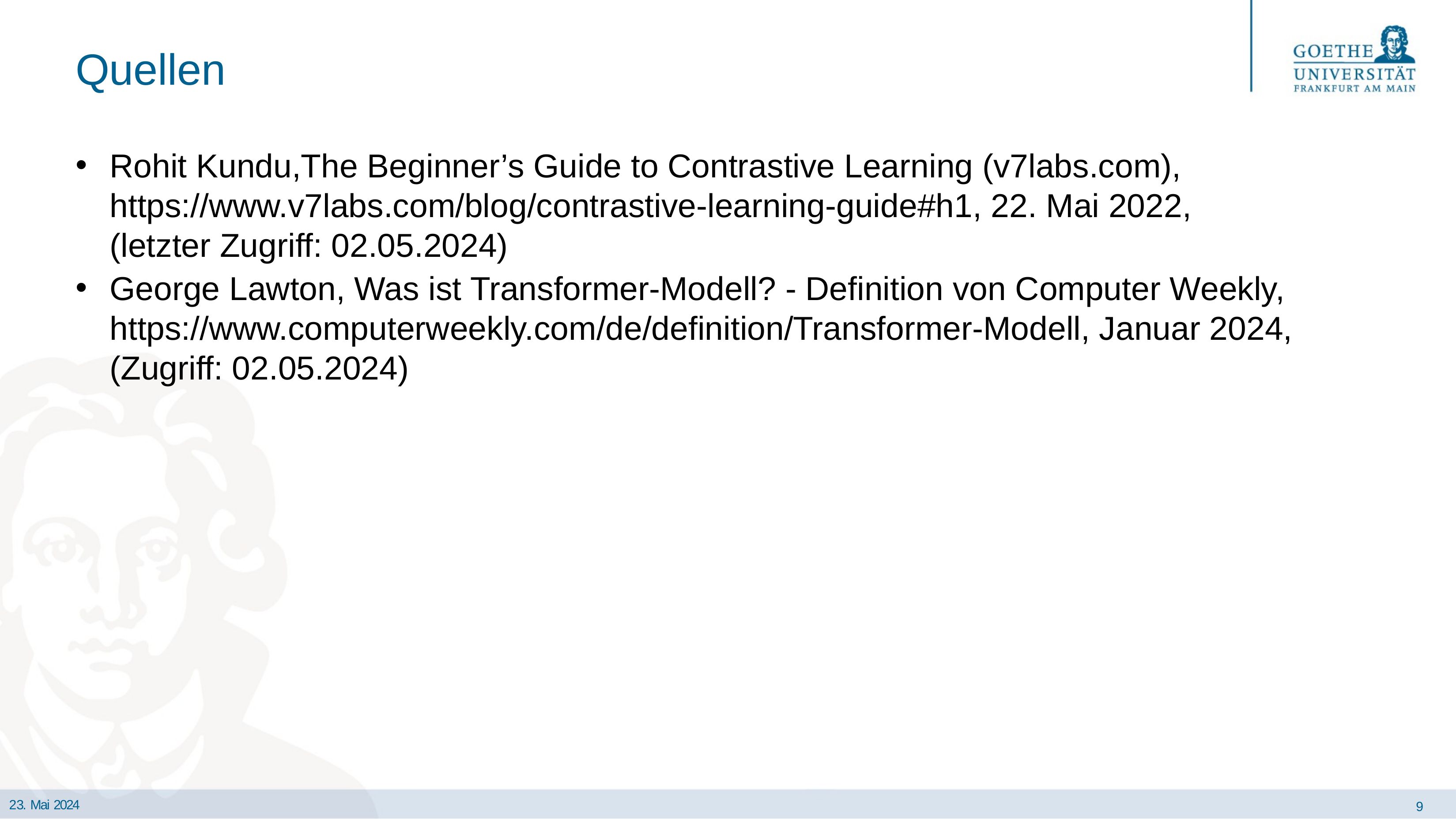

# Quellen
Rohit Kundu,The Beginner’s Guide to Contrastive Learning (v7labs.com), https://www.v7labs.com/blog/contrastive-learning-guide#h1, 22. Mai 2022,
(letzter Zugriff: 02.05.2024)
George Lawton, Was ist Transformer-Modell? - Definition von Computer Weekly,
https://www.computerweekly.com/de/definition/Transformer-Modell, Januar 2024,
(Zugriff: 02.05.2024)

23. Mai 2024
9